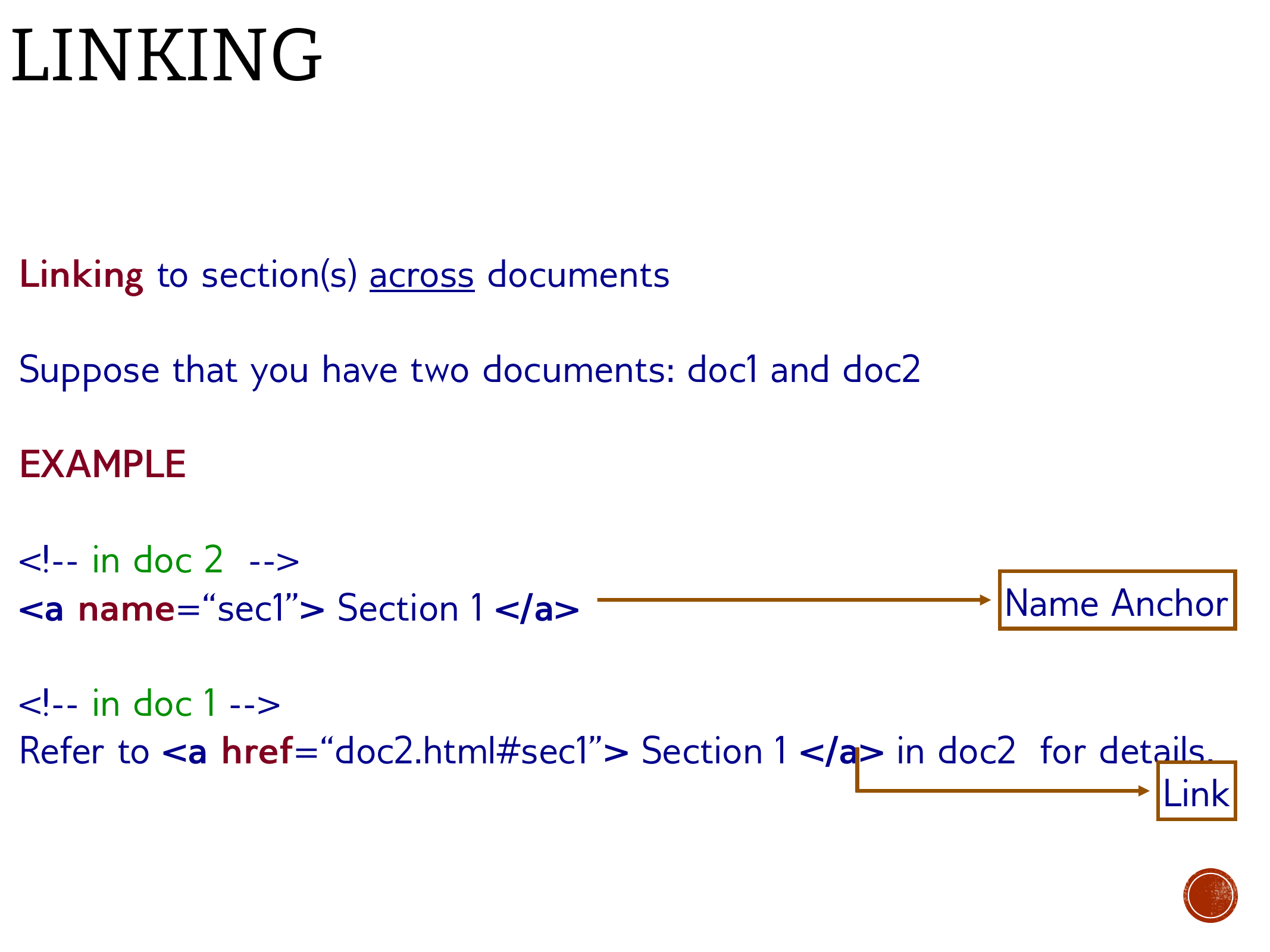

# Linking
Linking to section(s) across documents

Suppose that you have two documents: doc1 and doc2

EXAMPLE

<!-- in doc 2  -->
<a name=“sec1”> Section 1 </a>

<!-- in doc 1 -->
Refer to <a href=“doc2.html#sec1”> Section 1 </a> in doc2  for details.
Name Anchor

Link